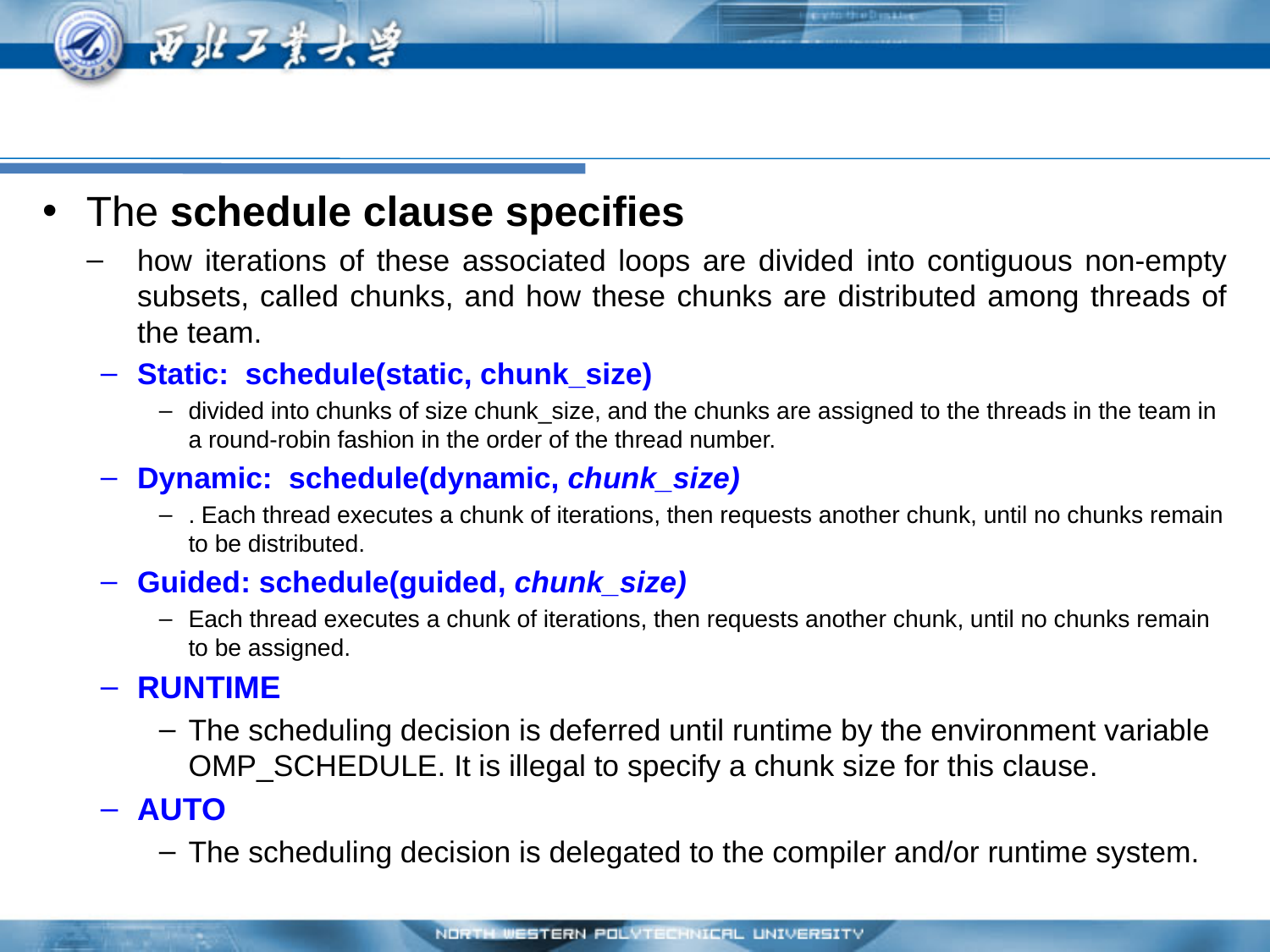

#
The schedule clause specifies
how iterations of these associated loops are divided into contiguous non-empty subsets, called chunks, and how these chunks are distributed among threads of the team.
Static:  schedule(static, chunk_size)
divided into chunks of size chunk_size, and the chunks are assigned to the threads in the team in a round-robin fashion in the order of the thread number.
Dynamic:  schedule(dynamic, chunk_size)
. Each thread executes a chunk of iterations, then requests another chunk, until no chunks remain to be distributed.
Guided: schedule(guided, chunk_size)
Each thread executes a chunk of iterations, then requests another chunk, until no chunks remain to be assigned.
RUNTIME
The scheduling decision is deferred until runtime by the environment variable OMP_SCHEDULE. It is illegal to specify a chunk size for this clause.
AUTO
The scheduling decision is delegated to the compiler and/or runtime system.